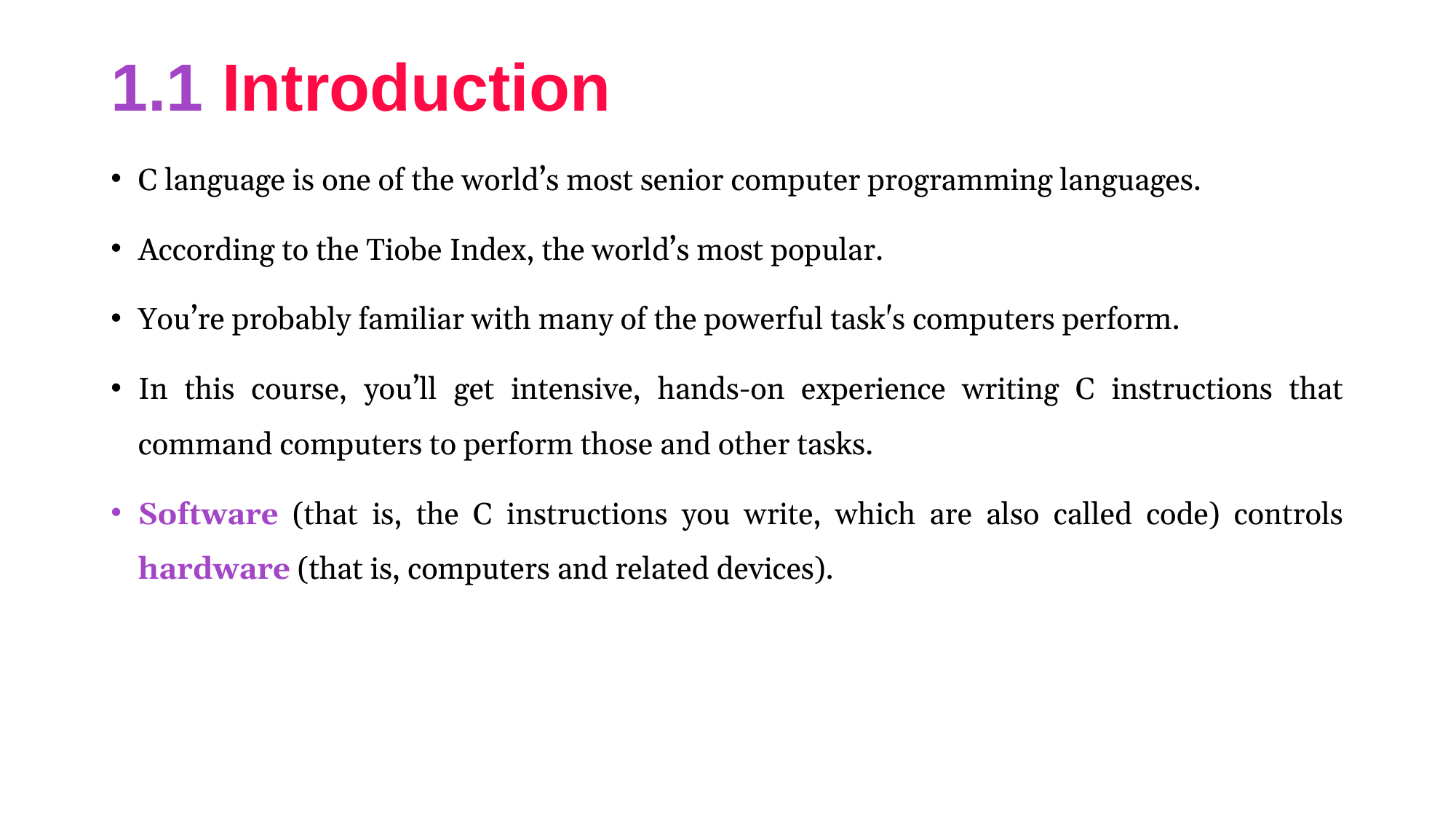

# 1.1 Introduction
C language is one of the world’s most senior computer programming languages.
According to the Tiobe Index, the world’s most popular.
You’re probably familiar with many of the powerful task's computers perform.
In this course, you’ll get intensive, hands-on experience writing C instructions that command computers to perform those and other tasks.
Software (that is, the C instructions you write, which are also called code) controls hardware (that is, computers and related devices).